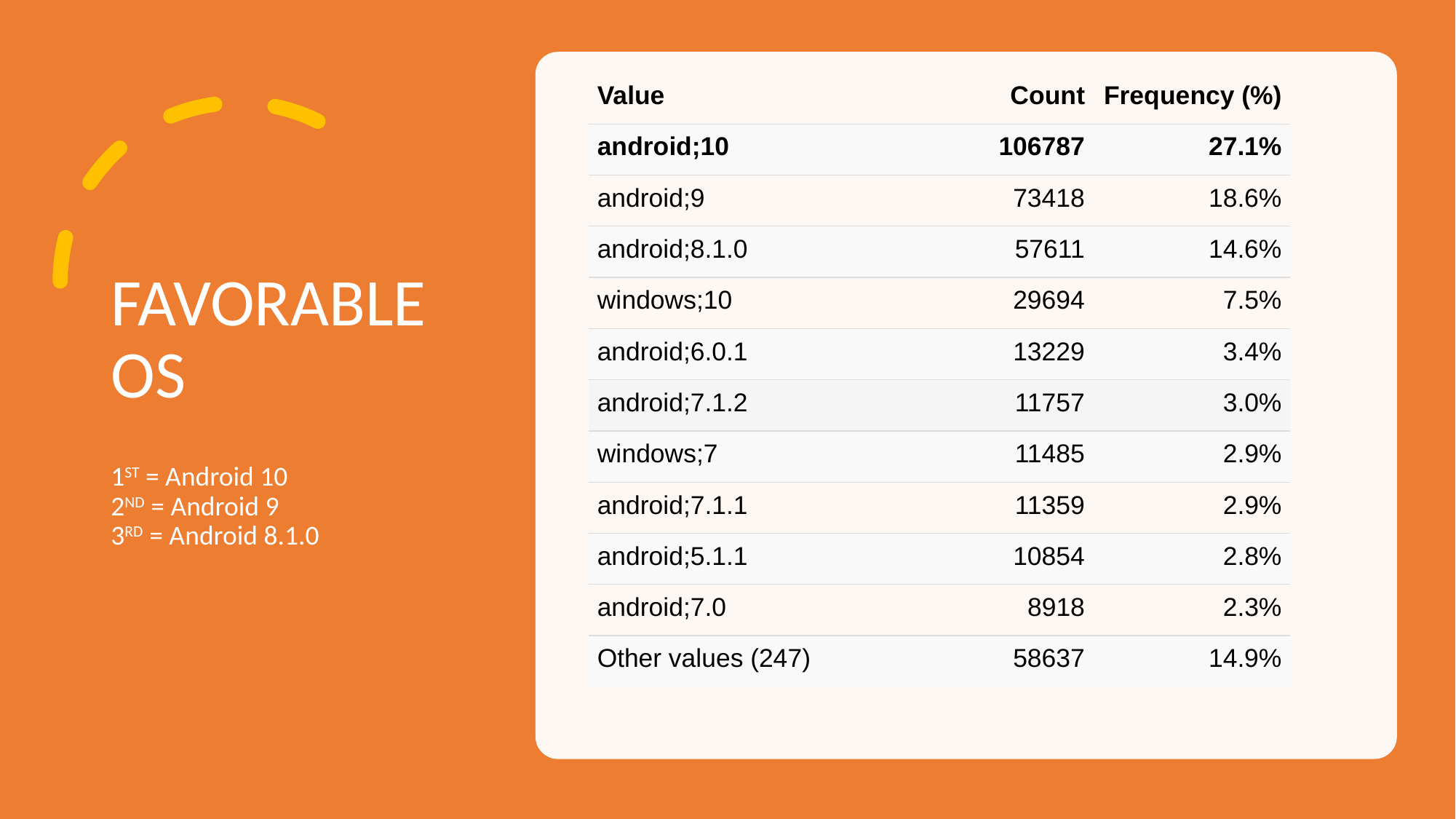

| Value | Count | Frequency (%) |
| --- | --- | --- |
| android;10 | 106787 | 27.1% |
| android;9 | 73418 | 18.6% |
| android;8.1.0 | 57611 | 14.6% |
| windows;10 | 29694 | 7.5% |
| android;6.0.1 | 13229 | 3.4% |
| android;7.1.2 | 11757 | 3.0% |
| windows;7 | 11485 | 2.9% |
| android;7.1.1 | 11359 | 2.9% |
| android;5.1.1 | 10854 | 2.8% |
| android;7.0 | 8918 | 2.3% |
| Other values (247) | 58637 | 14.9% |
# FAVORABLE OS 1ST = Android 10 2ND = Android 9 3RD = Android 8.1.0